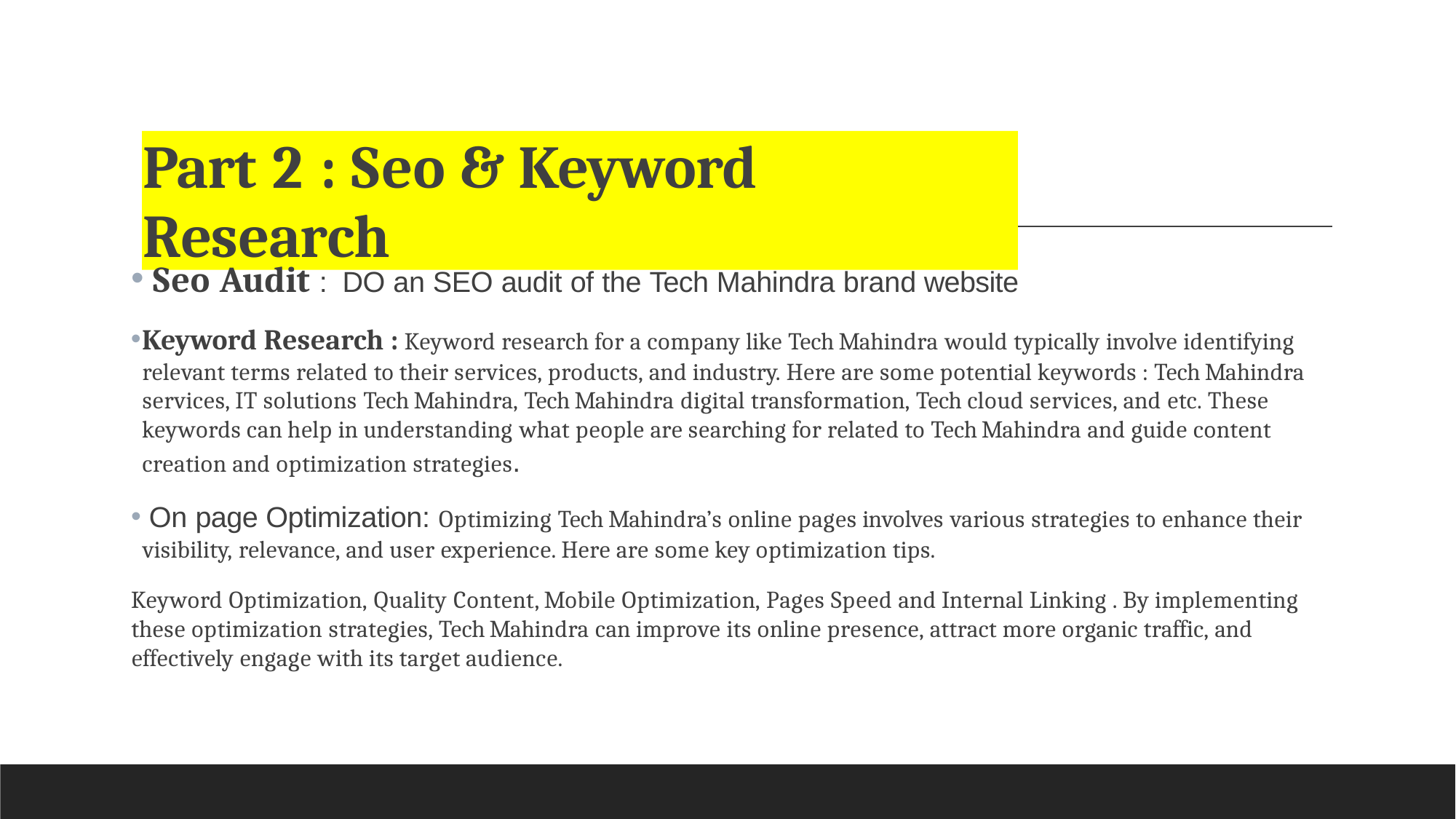

# Part 2 : Seo & Keyword Research
Seo Audit : DO an SEO audit of the Tech Mahindra brand website
Keyword Research : Keyword research for a company like Tech Mahindra would typically involve identifying  relevant terms related to their services, products, and industry. Here are some potential keywords : Tech Mahindra  services, IT solutions Tech Mahindra, Tech Mahindra digital transformation, Tech cloud services, and etc. These  keywords can help in understanding what people are searching for related to Tech Mahindra and guide content  creation and optimization strategies.
On page Optimization: Optimizing Tech Mahindra’s online pages involves various strategies to enhance their
visibility, relevance, and user experience. Here are some key optimization tips.
Keyword Optimization, Quality Content, Mobile Optimization, Pages Speed and Internal Linking . By implementing  these optimization strategies, Tech Mahindra can improve its online presence, attract more organic traffic, and  effectively engage with its target audience.